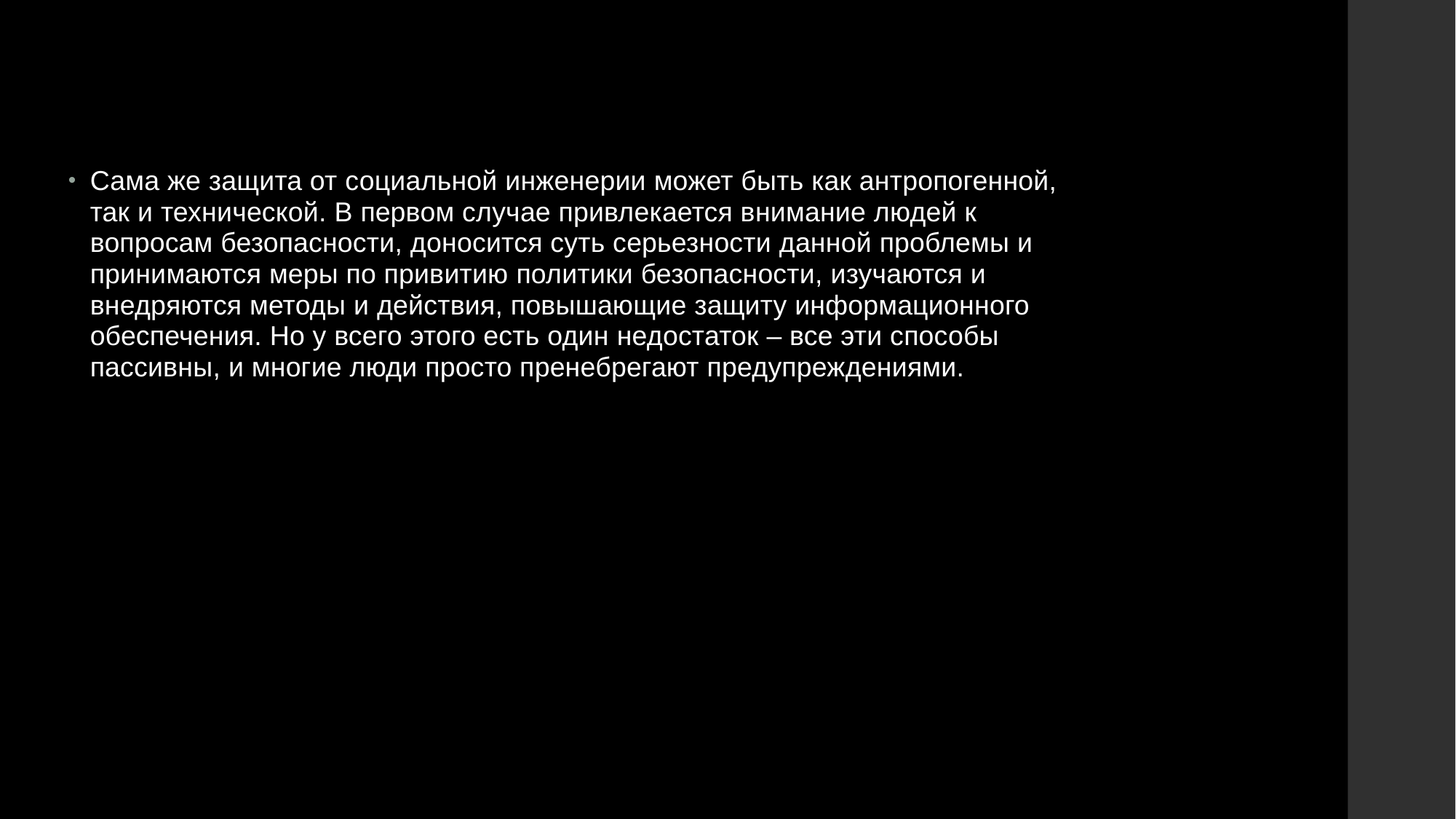

Сама же защита от социальной инженерии может быть как антропогенной, так и технической. В первом случае привлекается внимание людей к вопросам безопасности, доносится суть серьезности данной проблемы и принимаются меры по привитию политики безопасности, изучаются и внедряются методы и действия, повышающие защиту информационного обеспечения. Но у всего этого есть один недостаток – все эти способы пассивны, и многие люди просто пренебрегают предупреждениями.